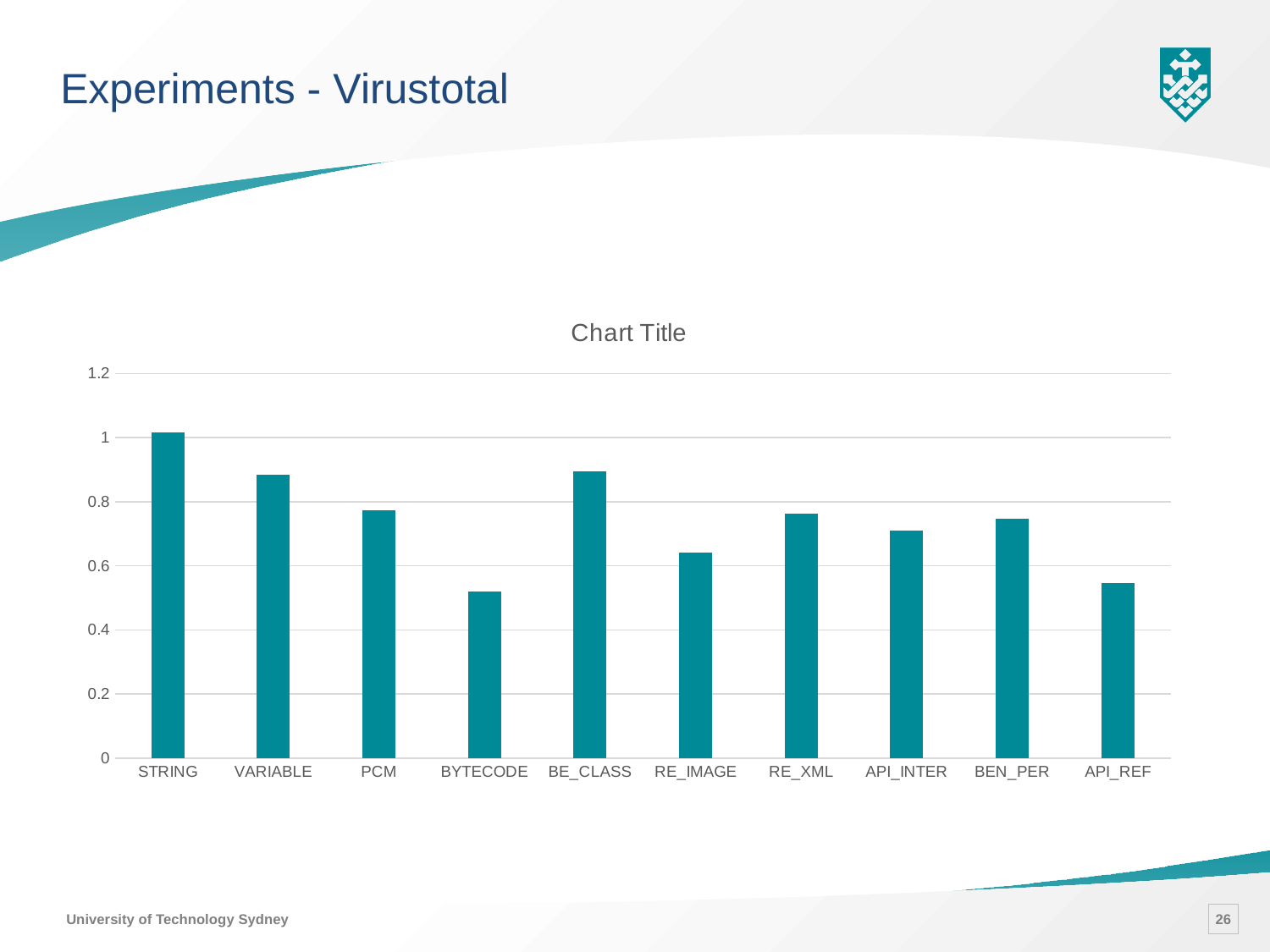

Experiments - Virustotal

### Chart:

| Category |  |
|---|---|
| STRING | 1.017 |
| VARIABLE | 0.885 |
| PCM | 0.773 |
| BYTECODE | 0.519 |
| BE_CLASS | 0.894 |
| RE_IMAGE | 0.642 |
| RE_XML | 0.762 |
| API_INTER | 0.709 |
| BEN_PER | 0.746 |
| API_REF | 0.547 |